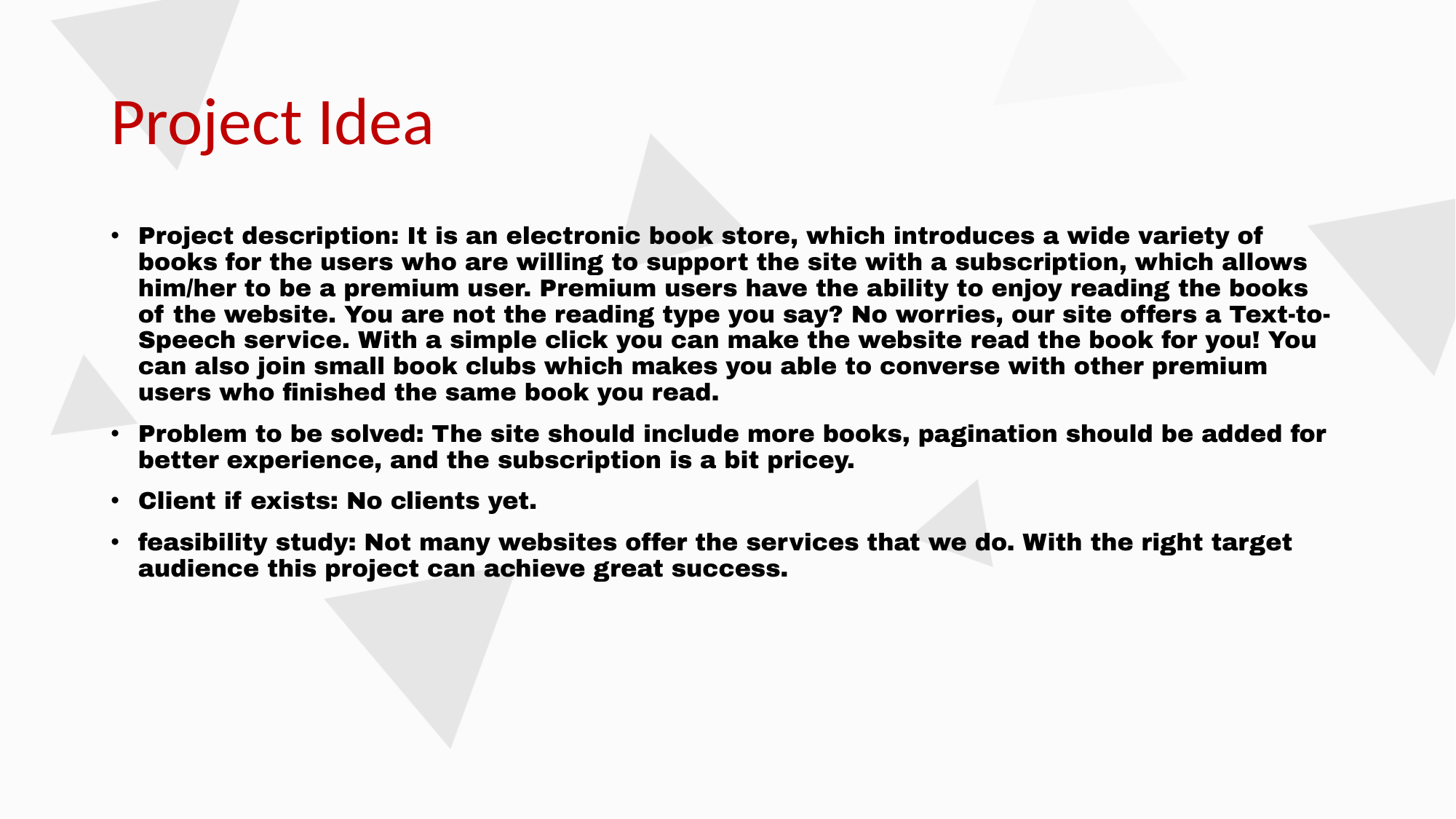

# Project Idea
Project description: It is an electronic book store, which introduces a wide variety of books for the users who are willing to support the site with a subscription, which allows him/her to be a premium user. Premium users have the ability to enjoy reading the books of the website. You are not the reading type you say? No worries, our site offers a Text-to-Speech service. With a simple click you can make the website read the book for you! You can also join small book clubs which makes you able to converse with other premium users who finished the same book you read.
Problem to be solved: The site should include more books, pagination should be added for better experience, and the subscription is a bit pricey.
Client if exists: No clients yet.
feasibility study: Not many websites offer the services that we do. With the right target audience this project can achieve great success.